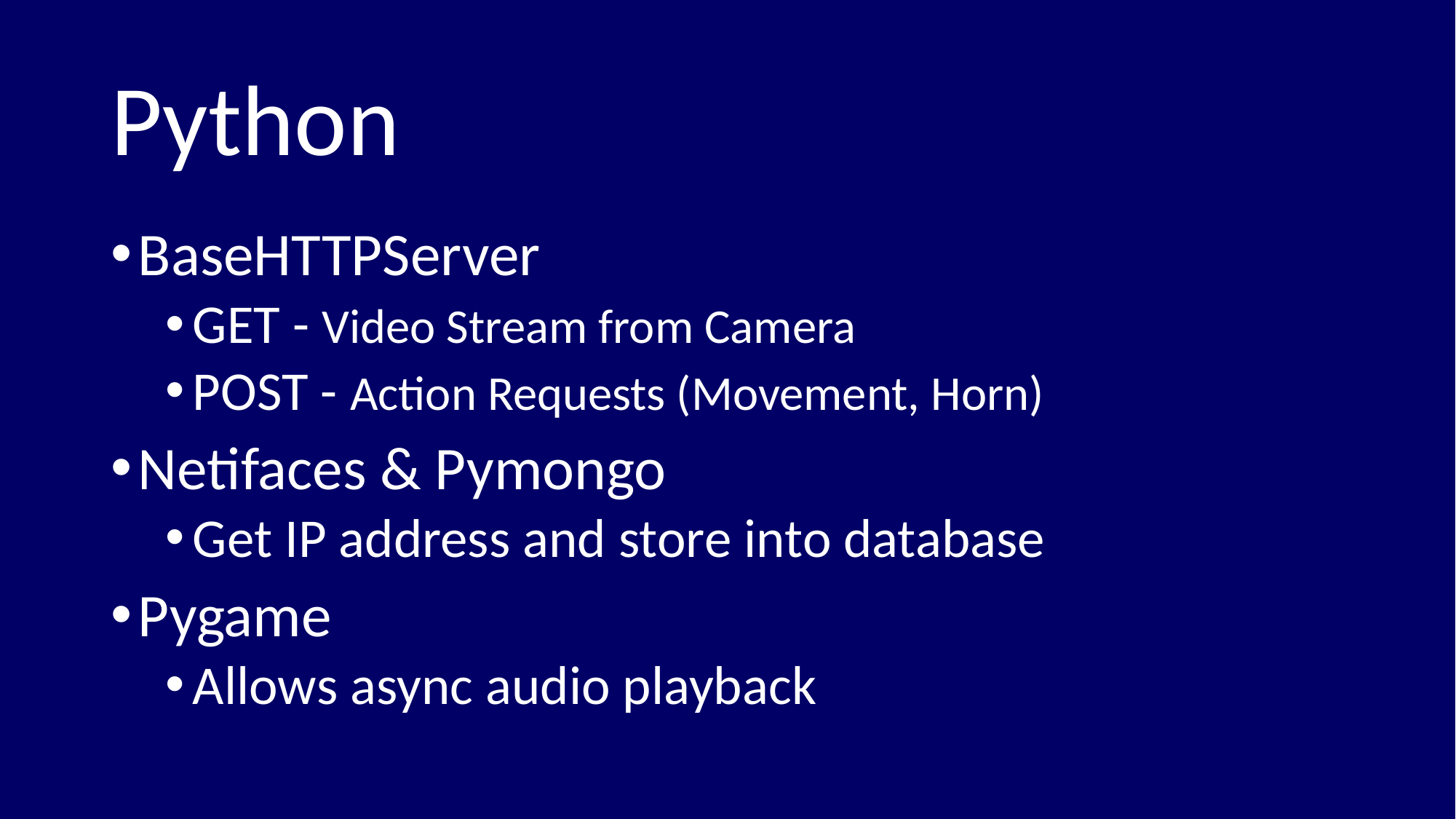

# Python
BaseHTTPServer
GET - Video Stream from Camera
POST - Action Requests (Movement, Horn)
Netifaces & Pymongo
Get IP address and store into database
Pygame
Allows async audio playback